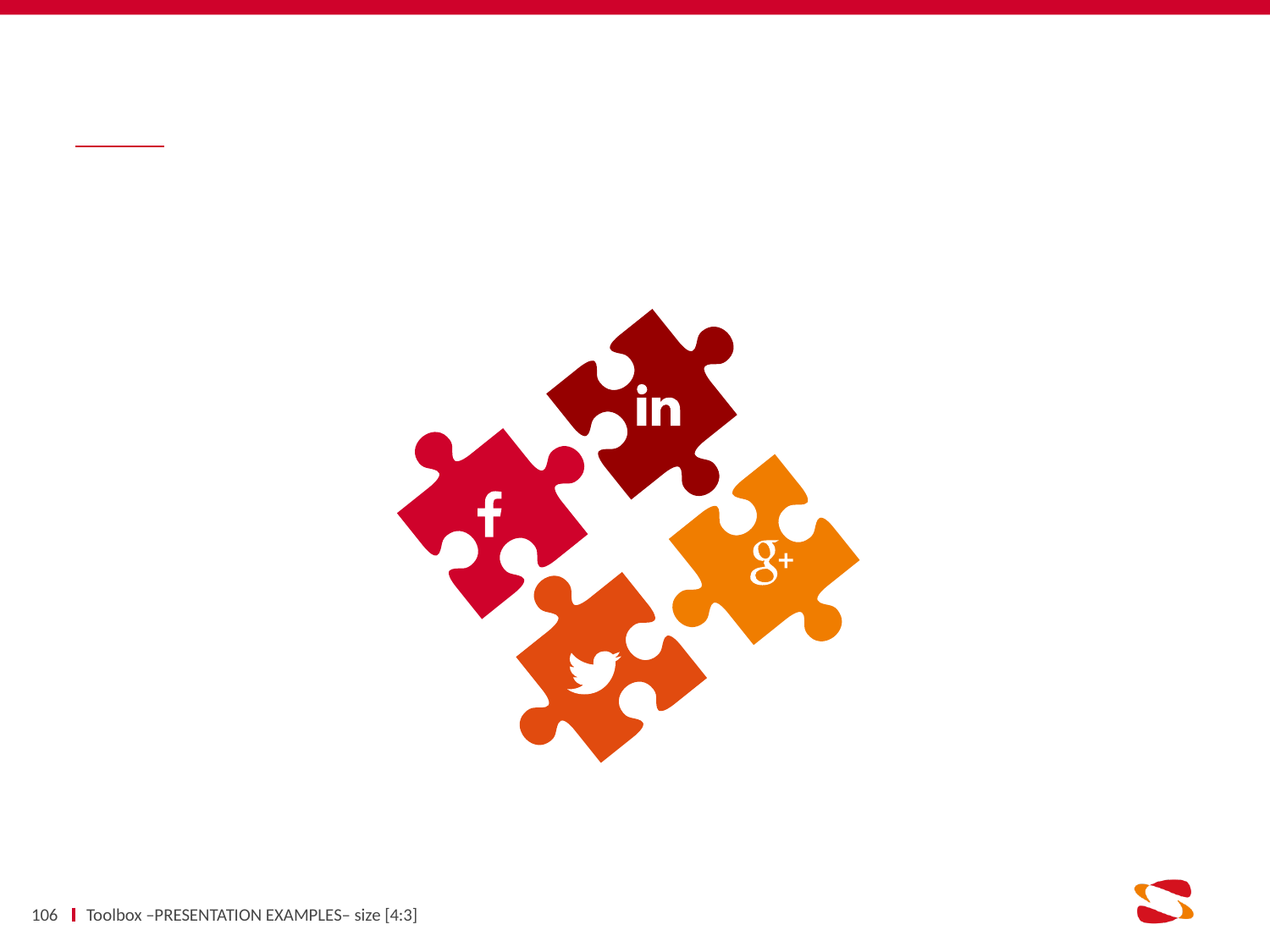

#

106
Toolbox –PRESENTATION EXAMPLES– size [4:3]